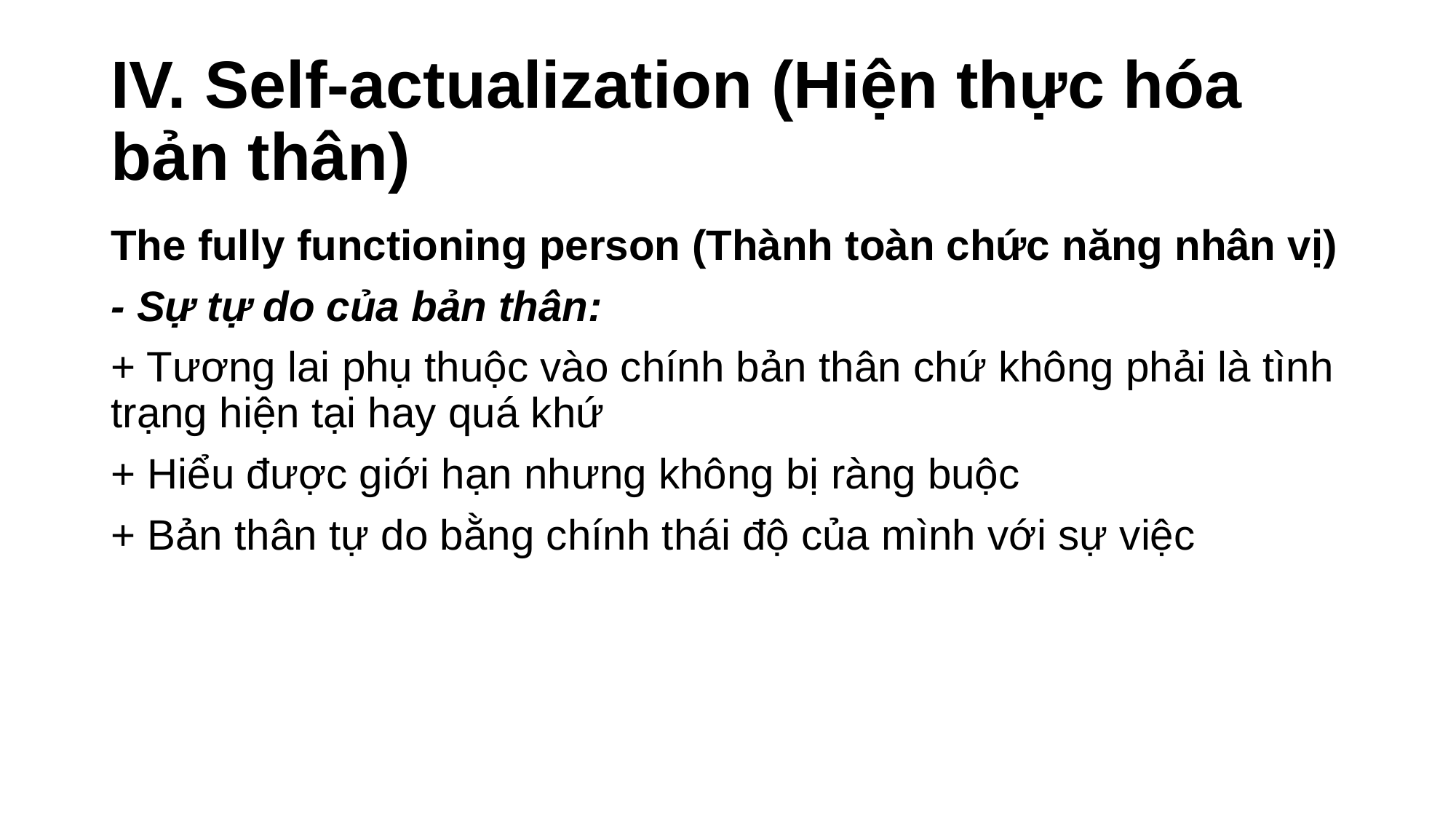

# IV. Self-actualization (Hiện thực hóa bản thân)
The fully functioning person (Thành toàn chức năng nhân vị)
- Sự tự do của bản thân:
+ Tương lai phụ thuộc vào chính bản thân chứ không phải là tình trạng hiện tại hay quá khứ
+ Hiểu được giới hạn nhưng không bị ràng buộc
+ Bản thân tự do bằng chính thái độ của mình với sự việc